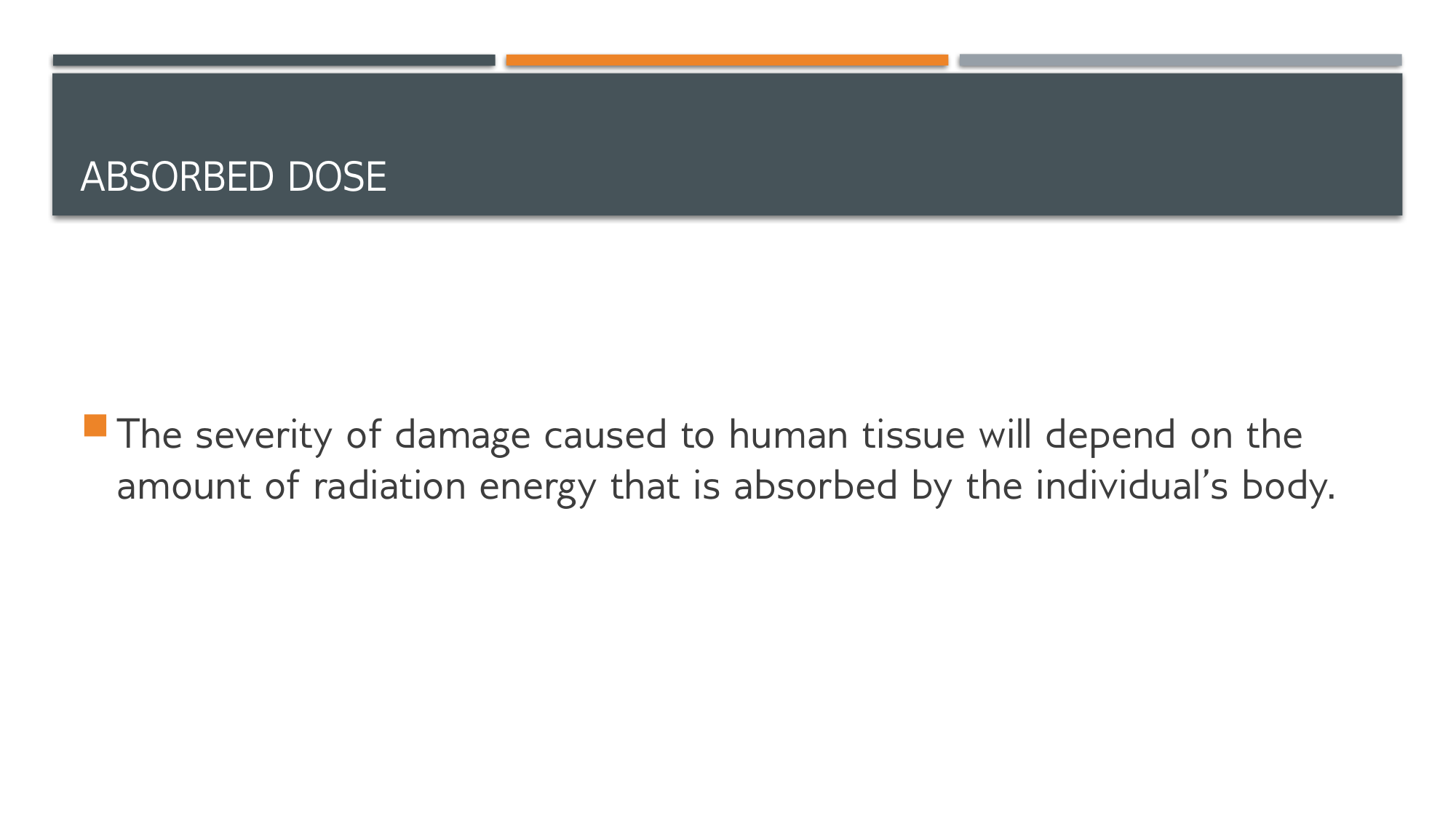

# Absorbed Dose
The severity of damage caused to human tissue will depend on the amount of radiation energy that is absorbed by the individual’s body.